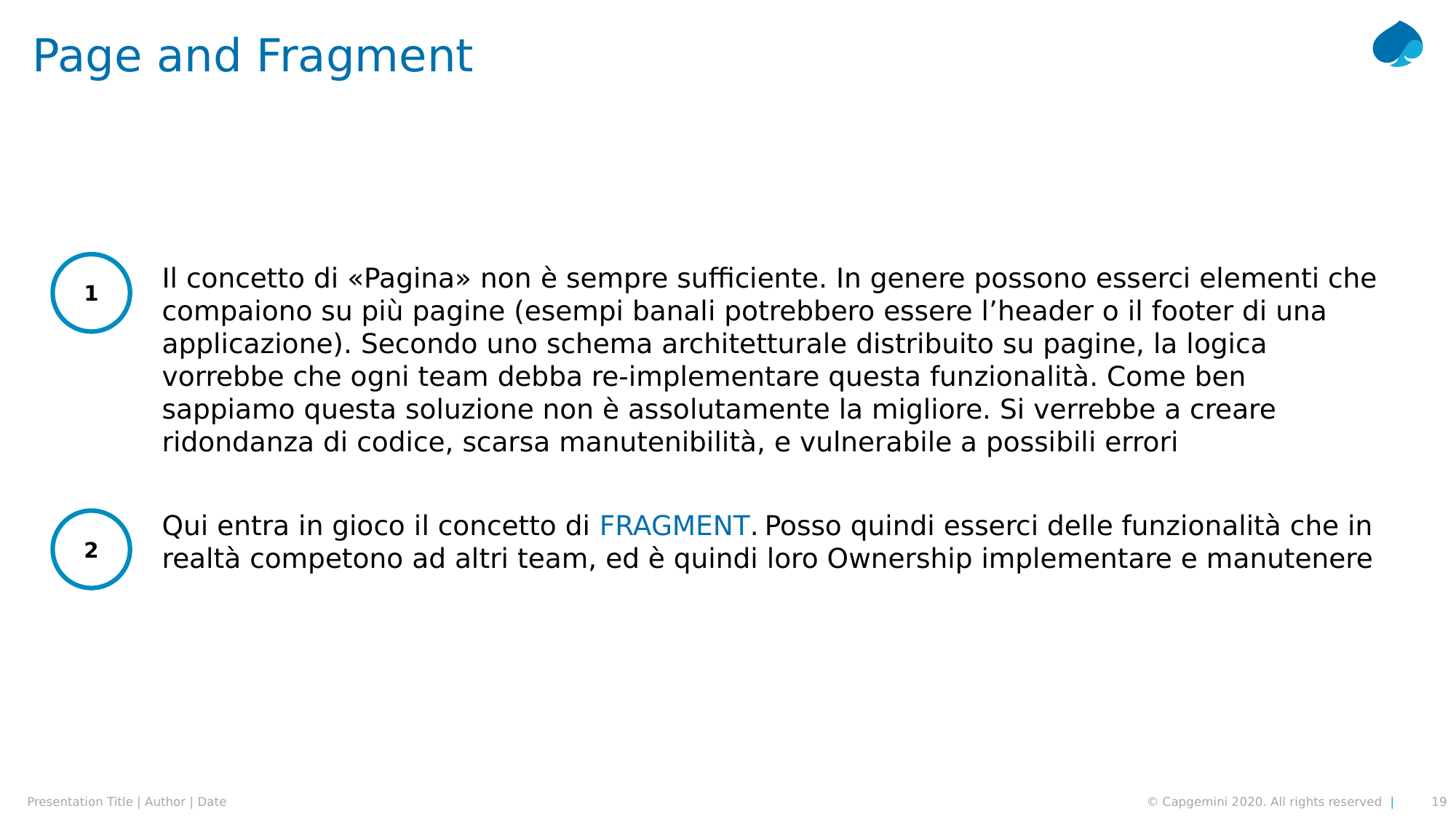

Page and Fragment
1
Il concetto di «Pagina» non è sempre sufficiente. In genere possono esserci elementi che compaiono su più pagine (esempi banali potrebbero essere l’header o il footer di una applicazione). Secondo uno schema architetturale distribuito su pagine, la logica vorrebbe che ogni team debba re-implementare questa funzionalità. Come ben sappiamo questa soluzione non è assolutamente la migliore. Si verrebbe a creare ridondanza di codice, scarsa manutenibilità, e vulnerabile a possibili errori

Qui entra in gioco il concetto di FRAGMENT. Posso quindi esserci delle funzionalità che in realtà competono ad altri team, ed è quindi loro Ownership implementare e manutenere

2